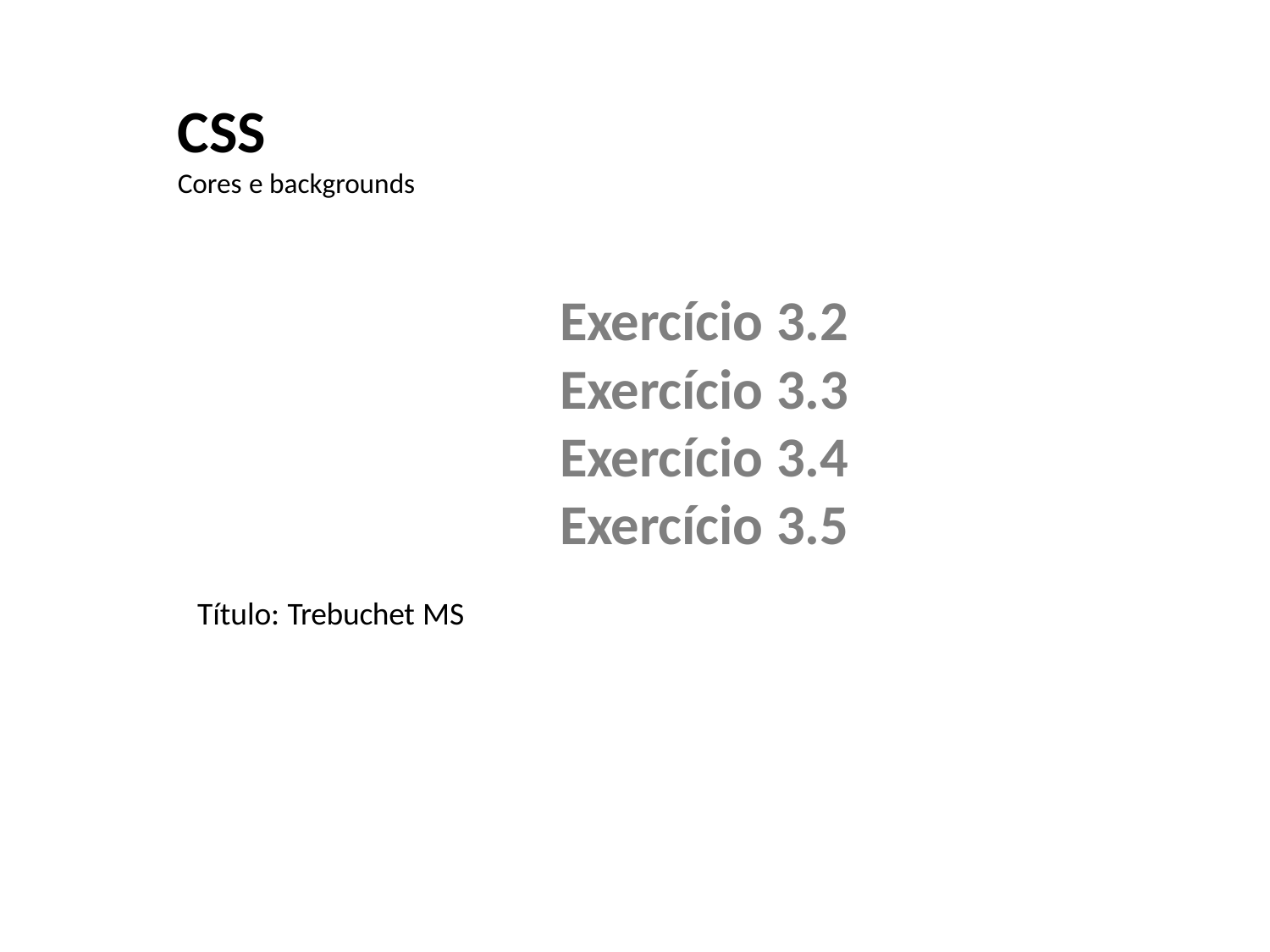

CSS
Cores e backgrounds
Exercício 3.2
Exercício 3.3
Exercício 3.4
Exercício 3.5
Título: Trebuchet MS